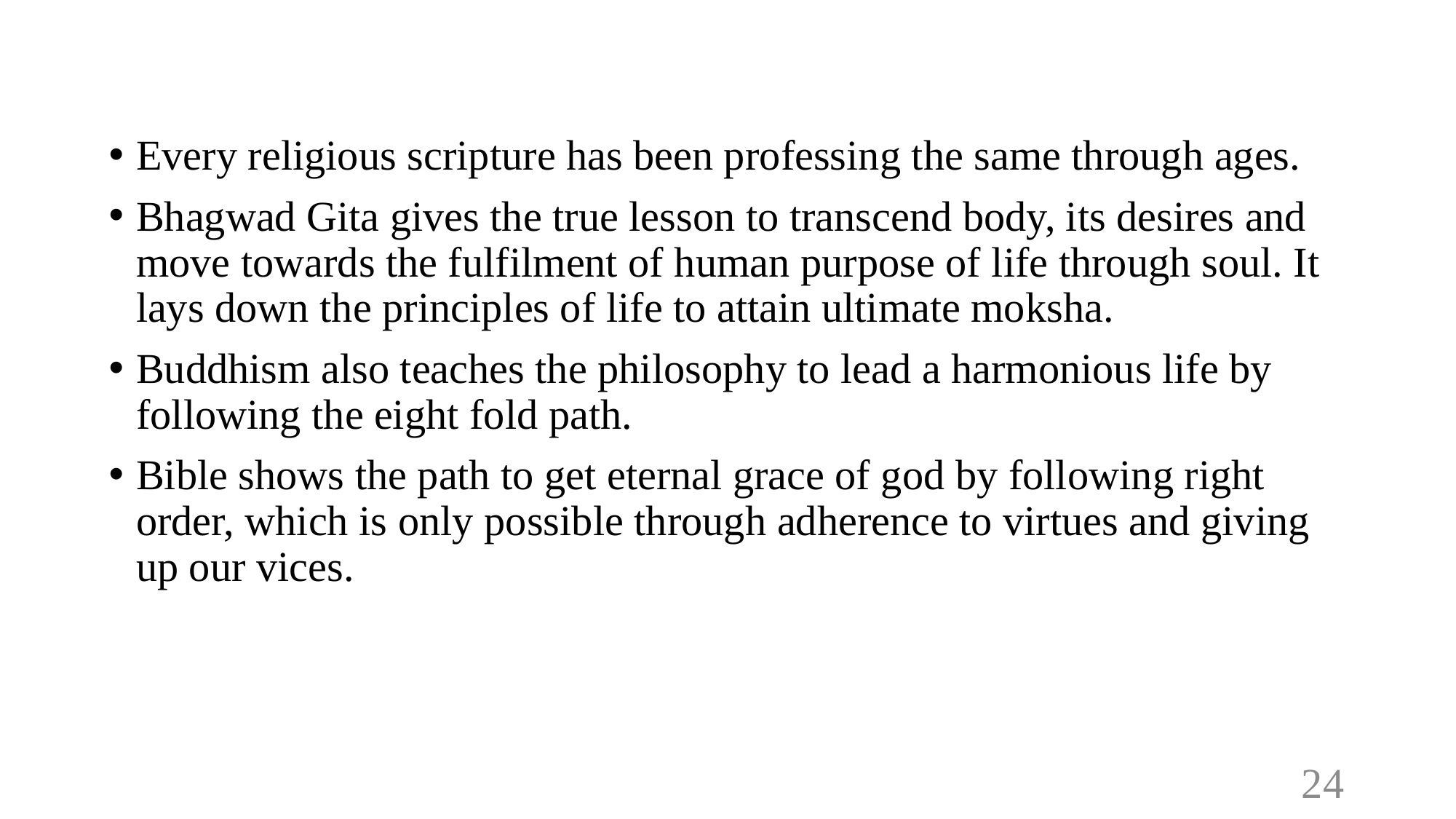

Every religious scripture has been professing the same through ages.
Bhagwad Gita gives the true lesson to transcend body, its desires and move towards the fulfilment of human purpose of life through soul. It lays down the principles of life to attain ultimate moksha.
Buddhism also teaches the philosophy to lead a harmonious life by following the eight fold path.
Bible shows the path to get eternal grace of god by following right order, which is only possible through adherence to virtues and giving up our vices.

24